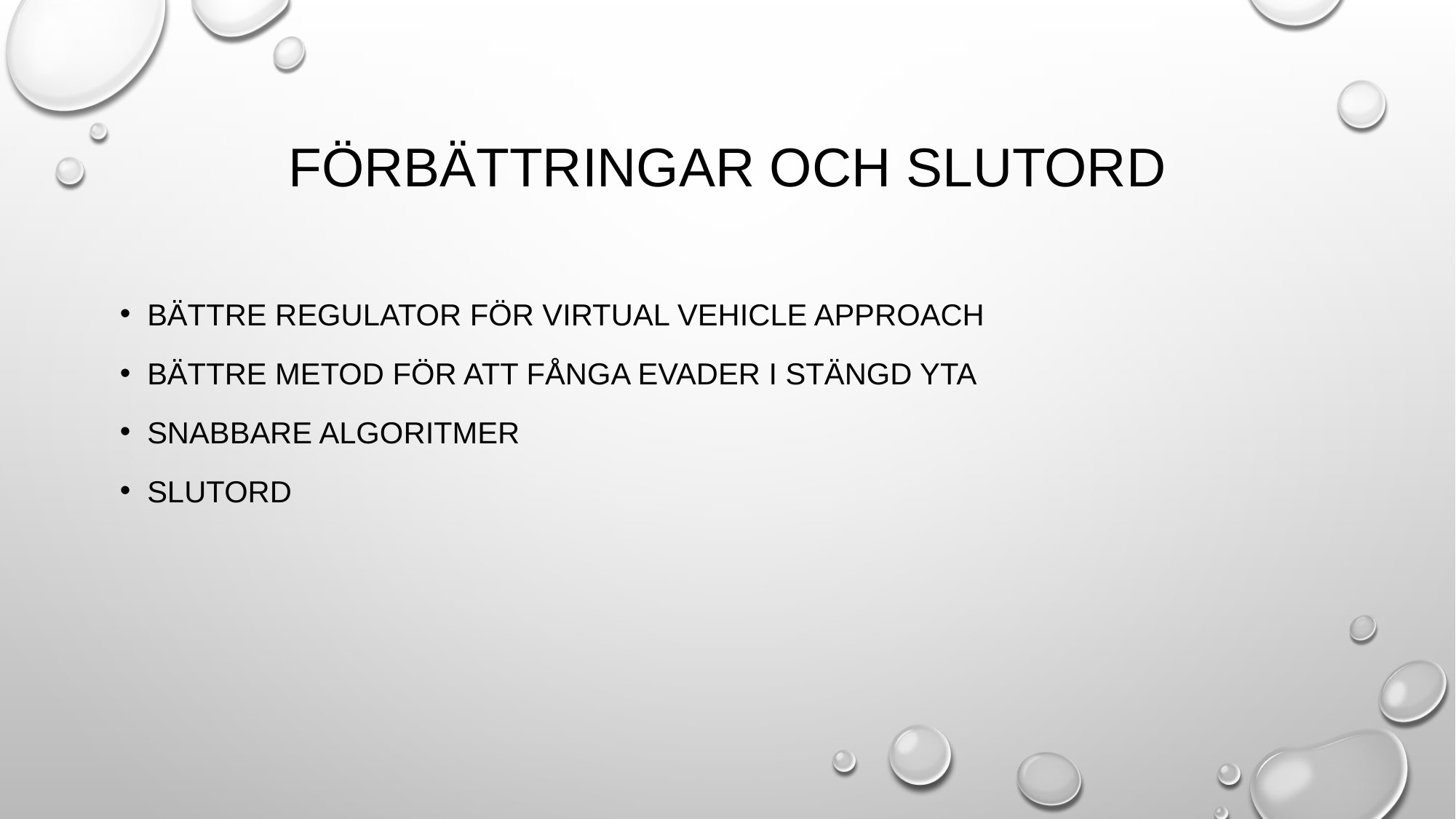

# Förbättringar och slutord
Bättre regulator för virtual vehicle approach
Bättre metod för att fånga evader i stängd yta
Snabbare algoritmer
slutord